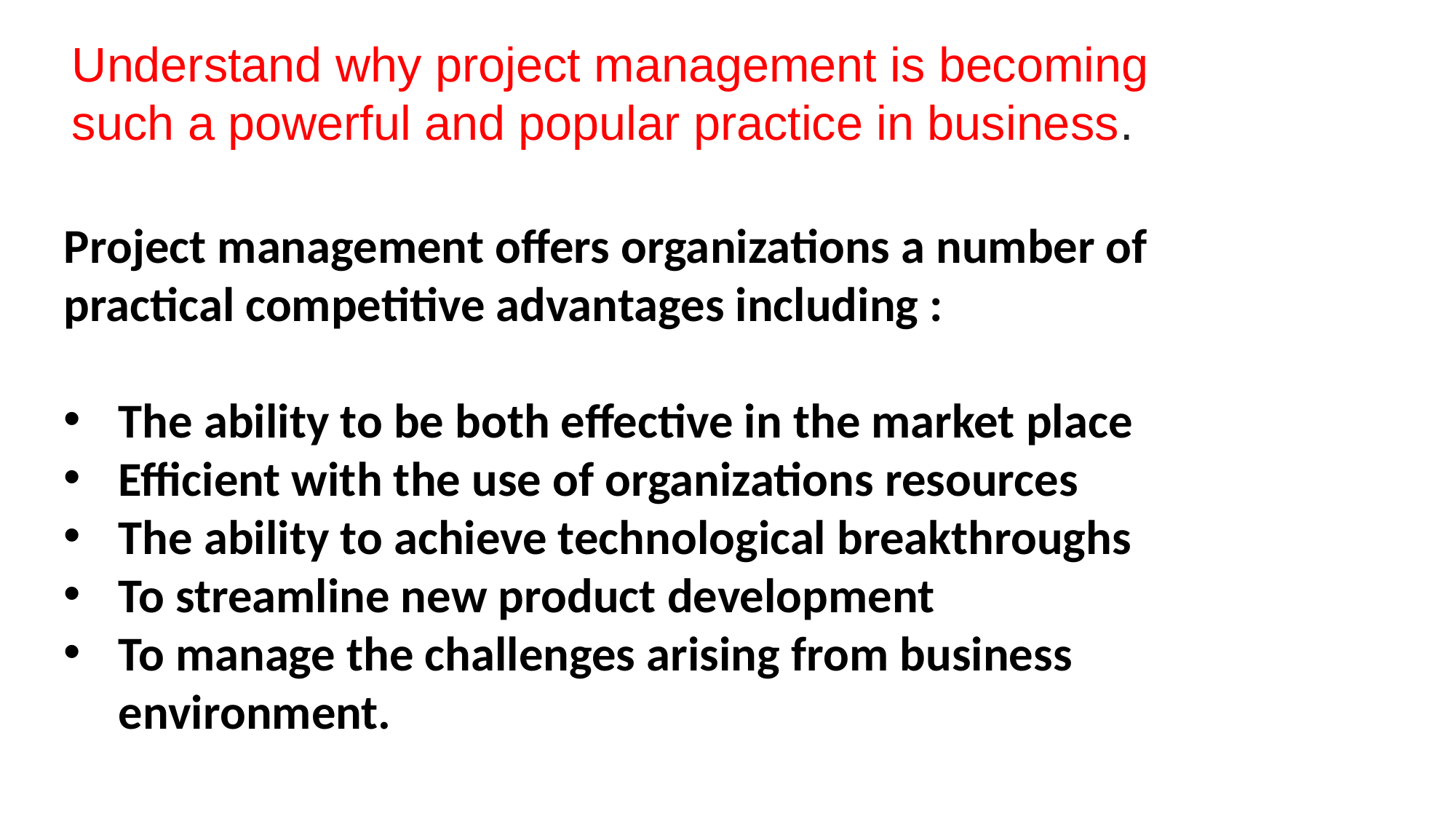

Understand why project management is becoming such a powerful and popular practice in business.

Project management offers organizations a number of practical competitive advantages including :

The ability to be both effective in the market place
Efficient with the use of organizations resources
The ability to achieve technological breakthroughs
To streamline new product development
To manage the challenges arising from business environment.